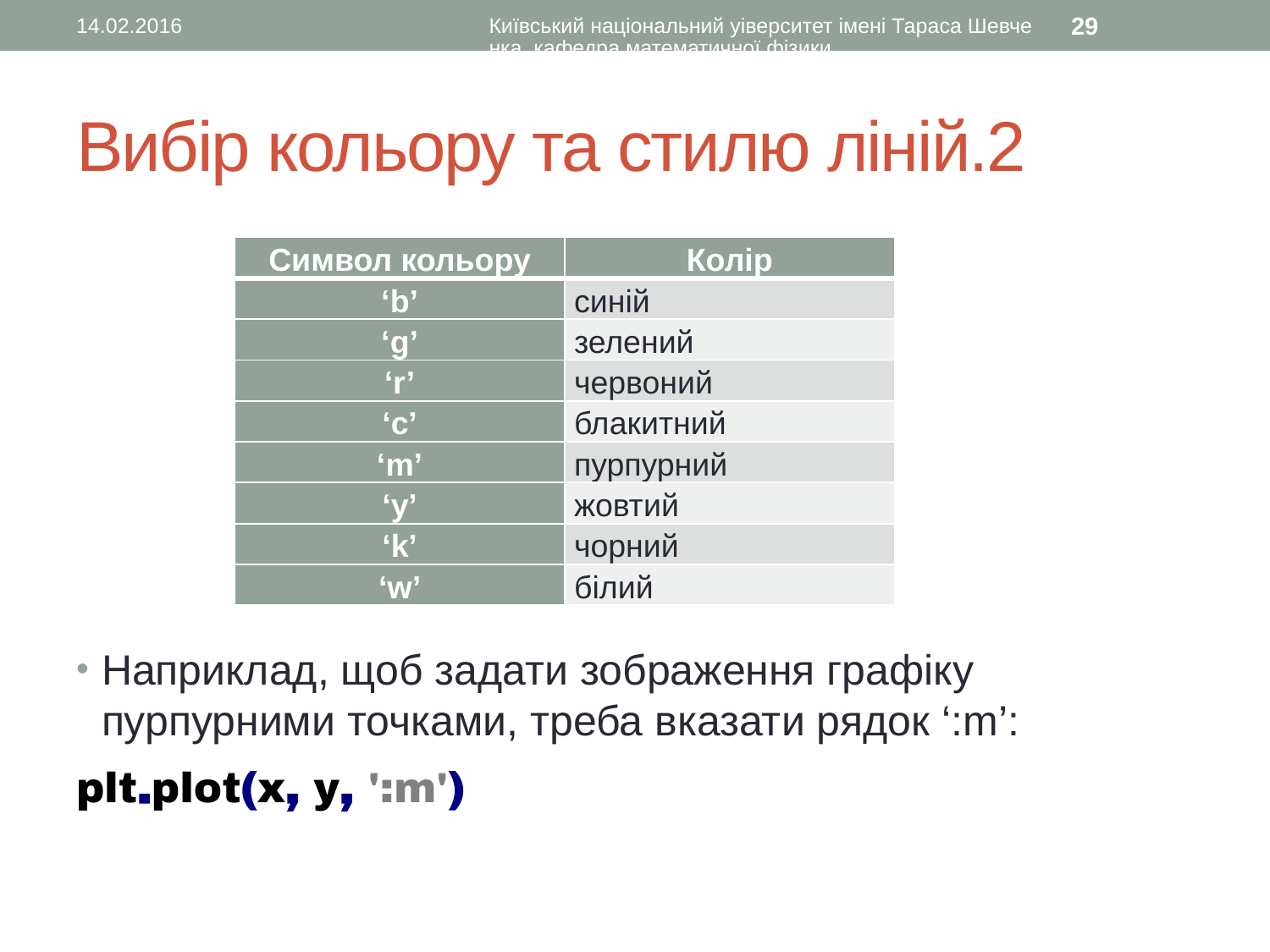

14.02.2016
Київський національний уіверситет імені Тараса Шевченка, кафедра математичної фізики
29
# Вибір кольору та стилю ліній.2

Наприклад, щоб задати зображення графіку пурпурними точками, треба вказати рядок ‘:m’:
plt.plot(x, y, ':m')

| Символ кольору | Колір |
| --- | --- |
| ‘b’ | синій |
| ‘g’ | зелений |
| ‘r’ | червоний |
| ‘c’ | блакитний |
| ‘m’ | пурпурний |
| ‘y’ | жовтий |
| ‘k’ | чорний |
| ‘w’ | білий |